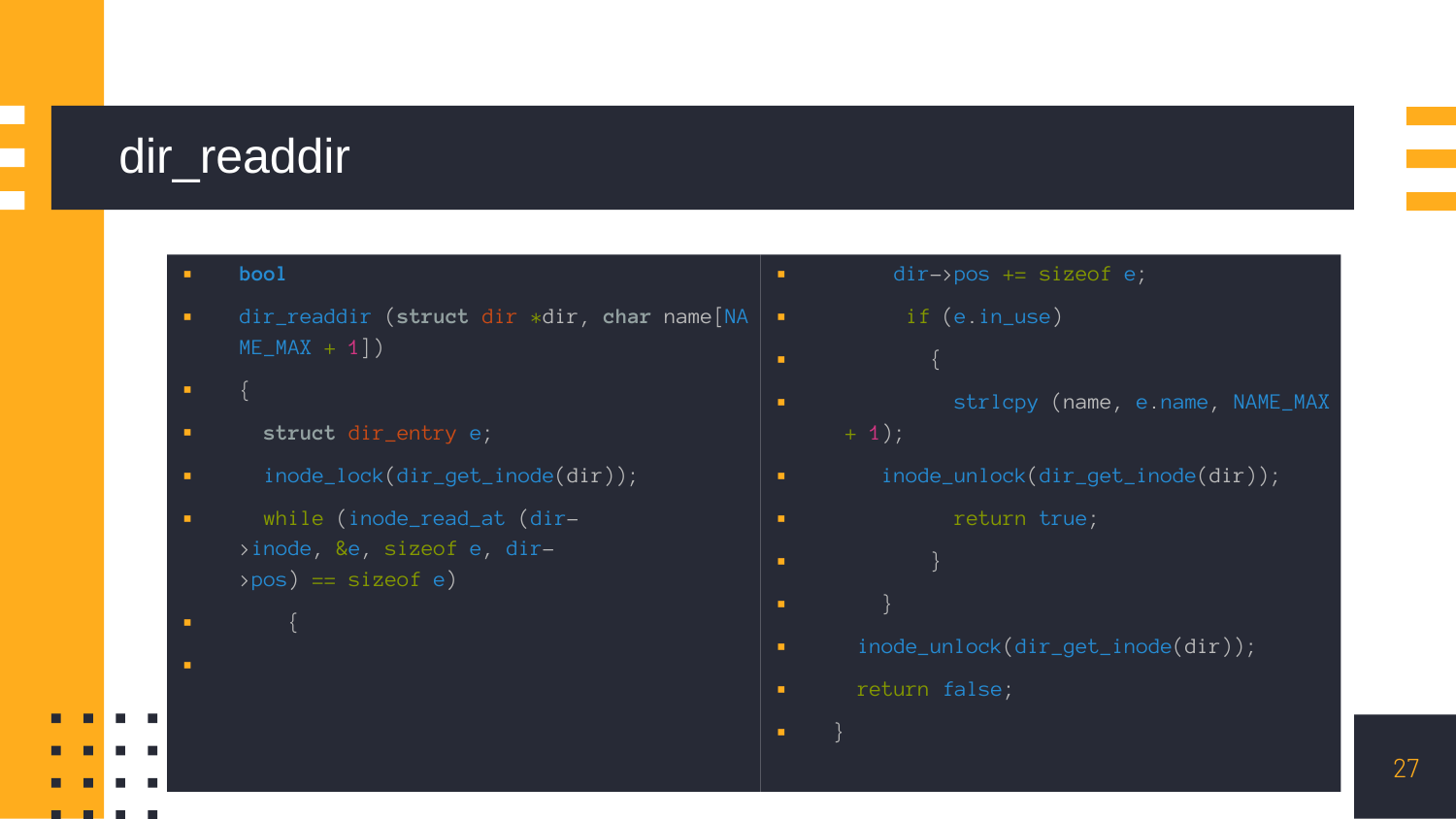

# dir_readdir
     dir->pos += sizeof e;
      if (e.in_use)
        {
          strlcpy (name, e.name, NAME_MAX + 1);
    inode_unlock(dir_get_inode(dir));
          return true;
        }
    }
  inode_unlock(dir_get_inode(dir));
  return false;
}
bool
dir_readdir (struct dir *dir, char name[NAME_MAX + 1])
{
  struct dir_entry e;
  inode_lock(dir_get_inode(dir));
  while (inode_read_at (dir->inode, &e, sizeof e, dir->pos) == sizeof e)
    {

27